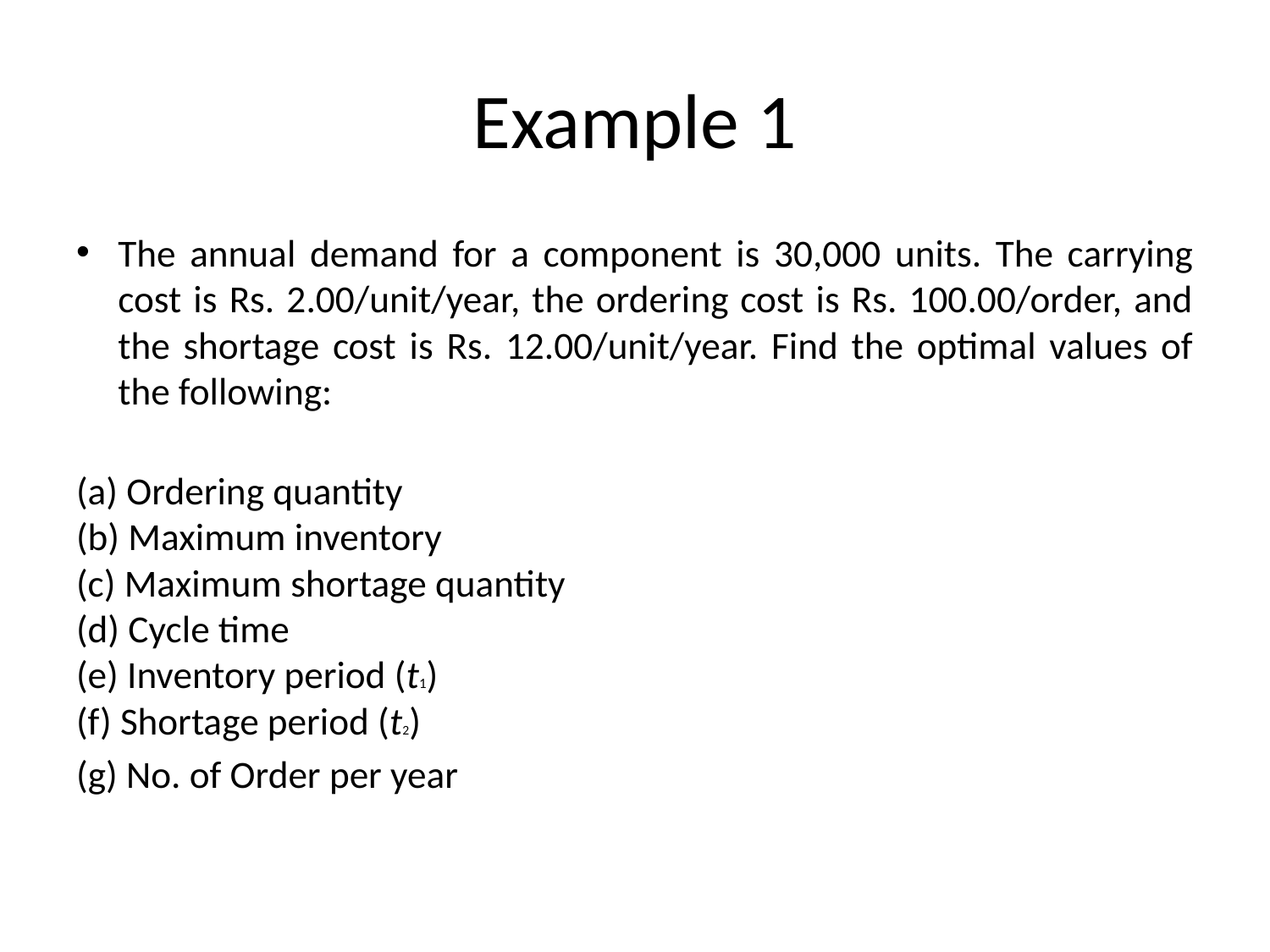

# Example 1
The annual demand for a component is 30,000 units. The carrying cost is Rs. 2.00/unit/year, the ordering cost is Rs. 100.00/order, and the shortage cost is Rs. 12.00/unit/year. Find the optimal values of the following:
(a) Ordering quantity
(b) Maximum inventory
(c) Maximum shortage quantity
(d) Cycle time
(e) Inventory period (t1)
(f) Shortage period (t2)
(g) No. of Order per year

13